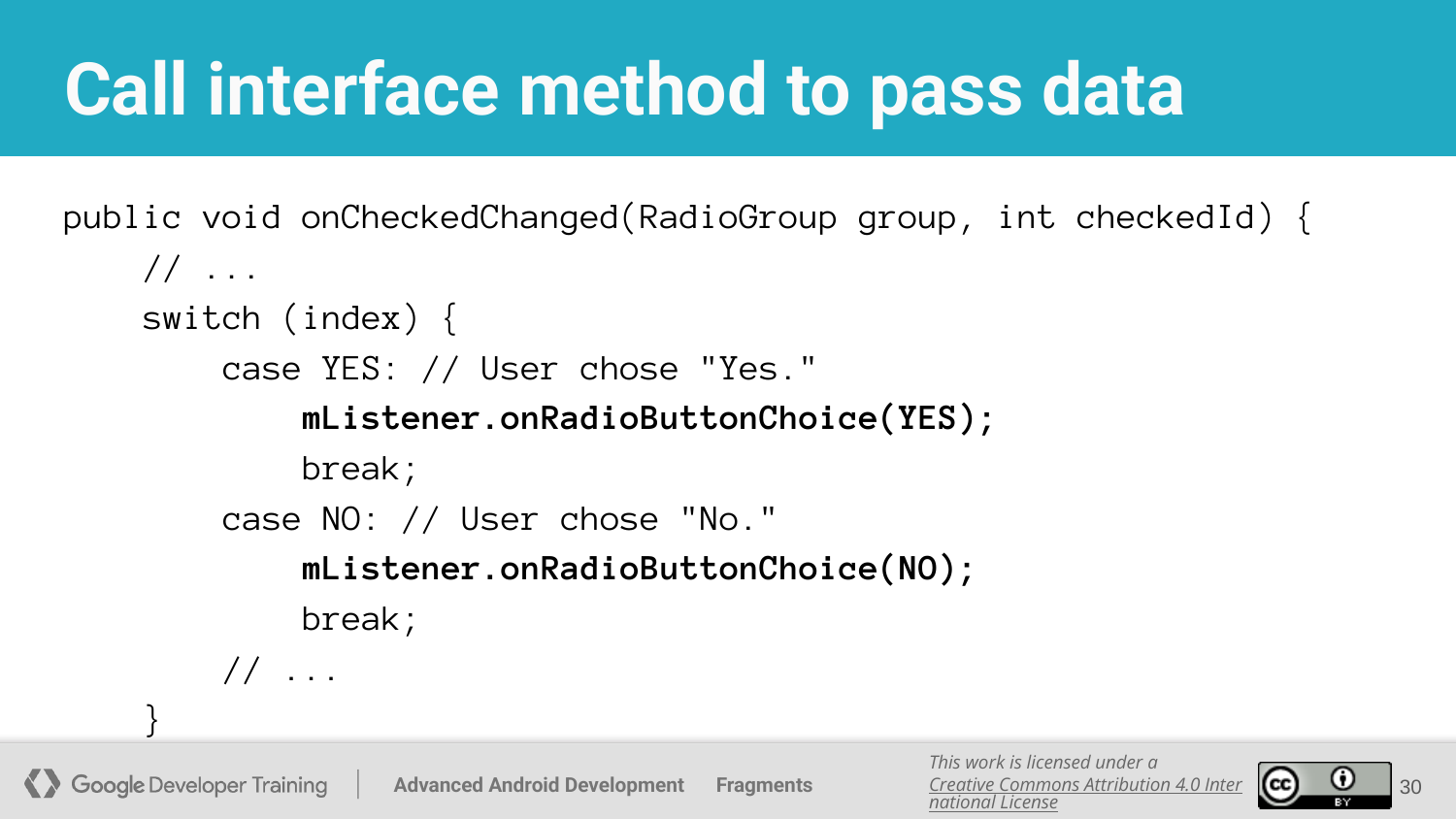

# Call interface method to pass data
public void onCheckedChanged(RadioGroup group, int checkedId) {
    // ...
    switch (index) {
        case YES: // User chose "Yes."
            mListener.onRadioButtonChoice(YES);
            break;
        case NO: // User chose "No."
            mListener.onRadioButtonChoice(NO);
            break;
        // ...
    }

30